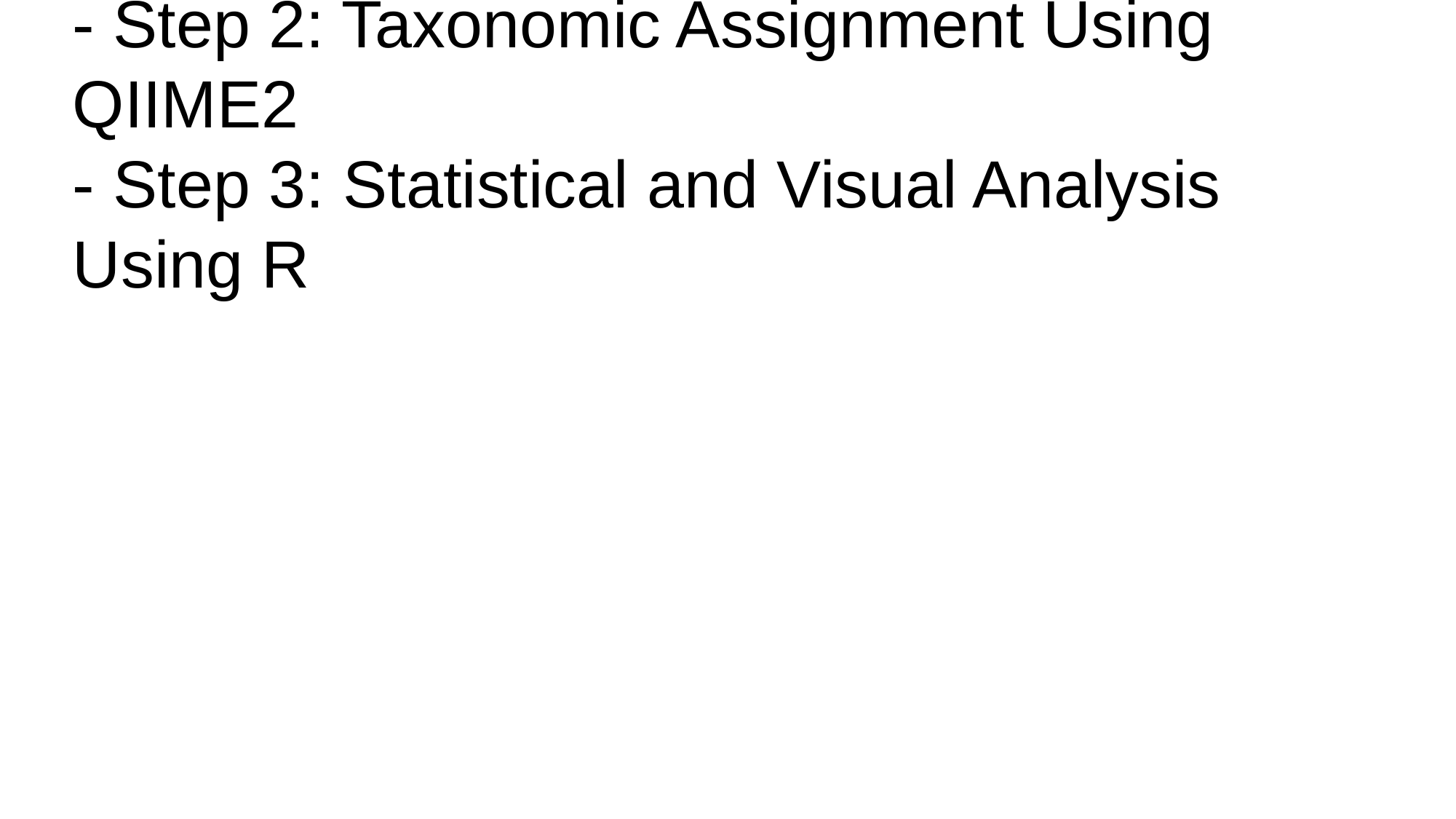

# - Step 1: Data Preprocessing
- Step 2: Taxonomic Assignment Using QIIME2
- Step 3: Statistical and Visual Analysis Using R